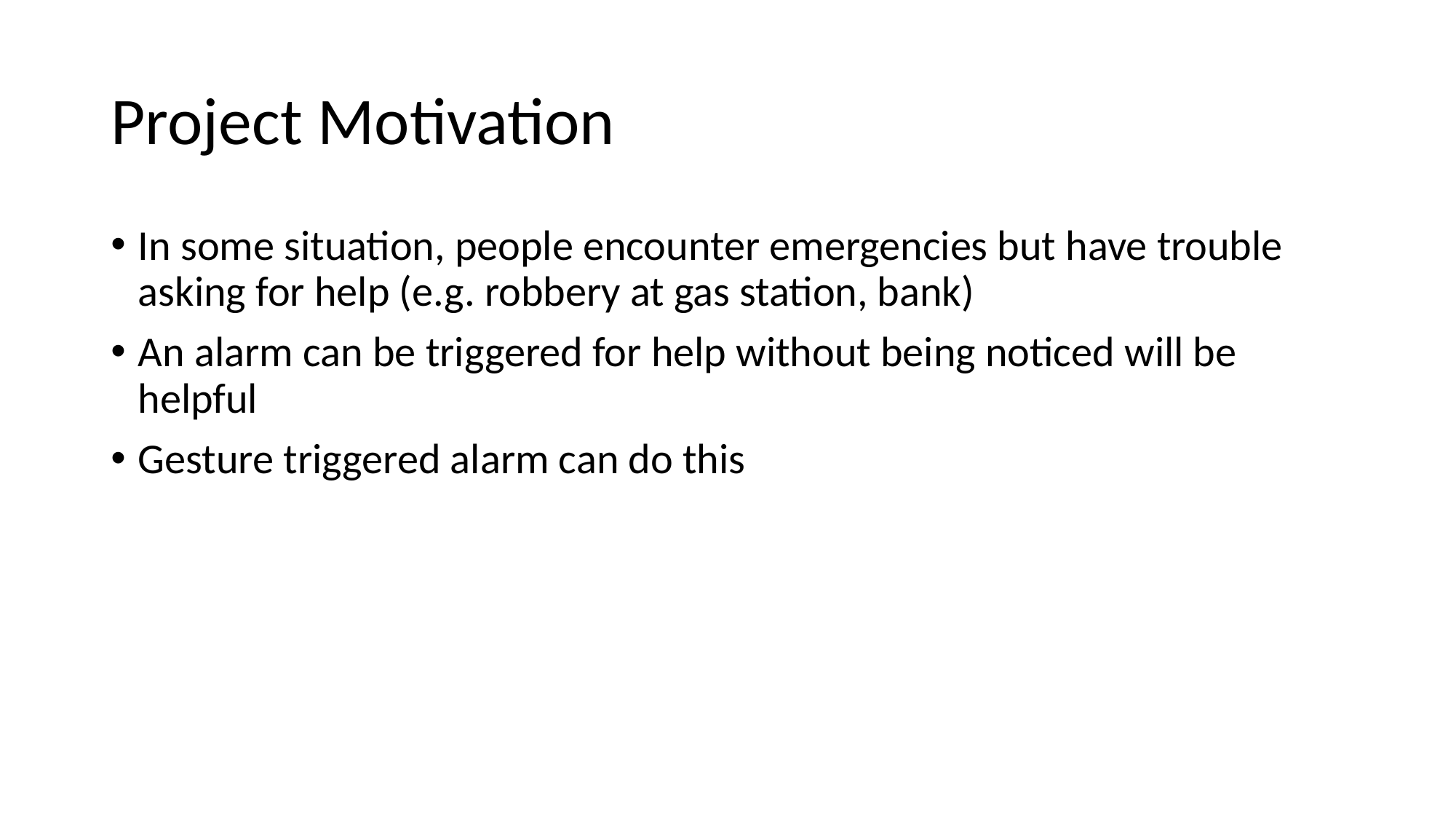

# Project Motivation
In some situation, people encounter emergencies but have trouble asking for help (e.g. robbery at gas station, bank)
An alarm can be triggered for help without being noticed will be helpful
Gesture triggered alarm can do this